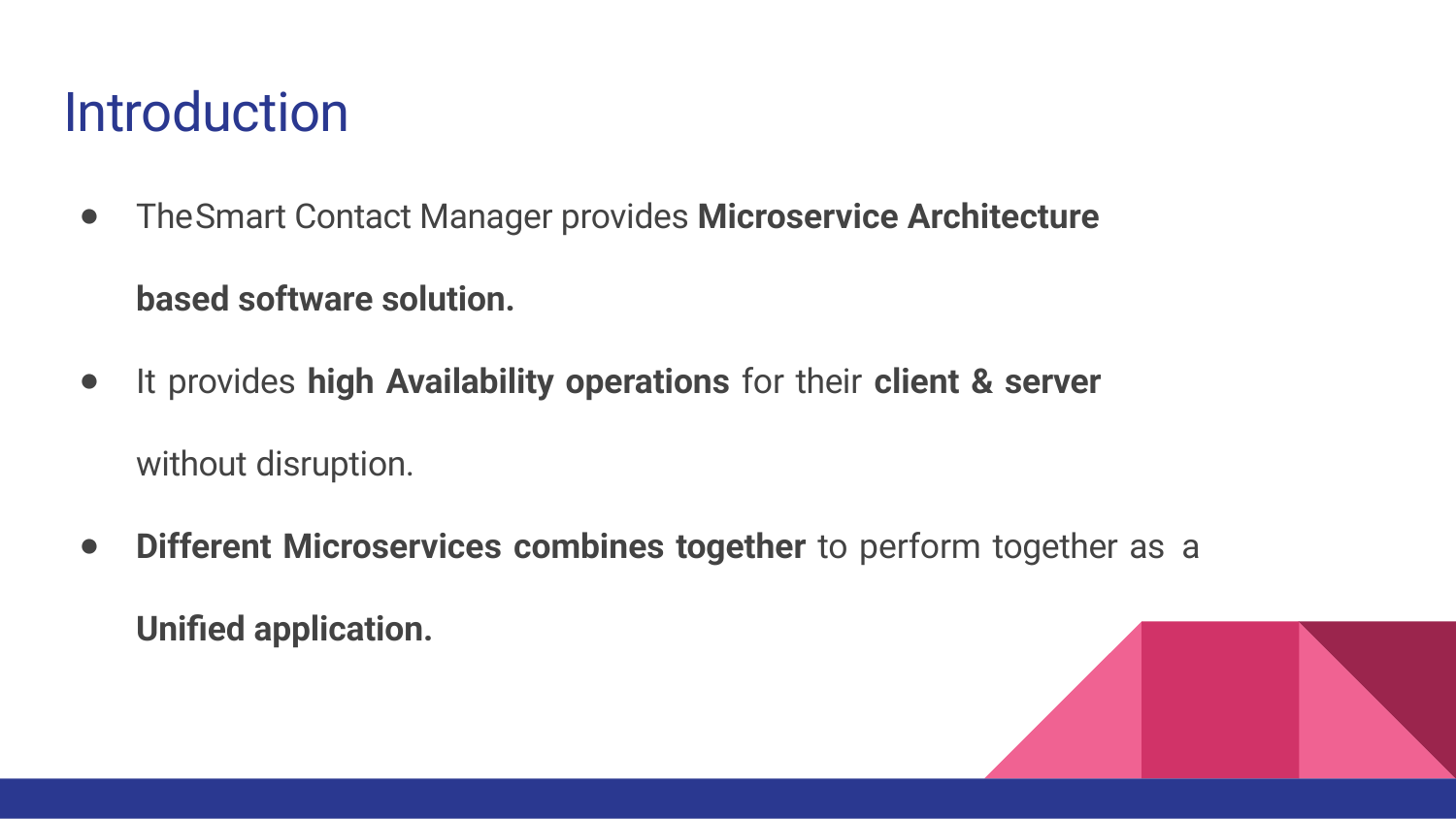

# Introduction
The	Smart Contact Manager provides Microservice Architecture

based software solution.
It provides high Availability operations for their client & server without disruption.
Different Microservices combines together to perform together as  a Uniﬁed application.